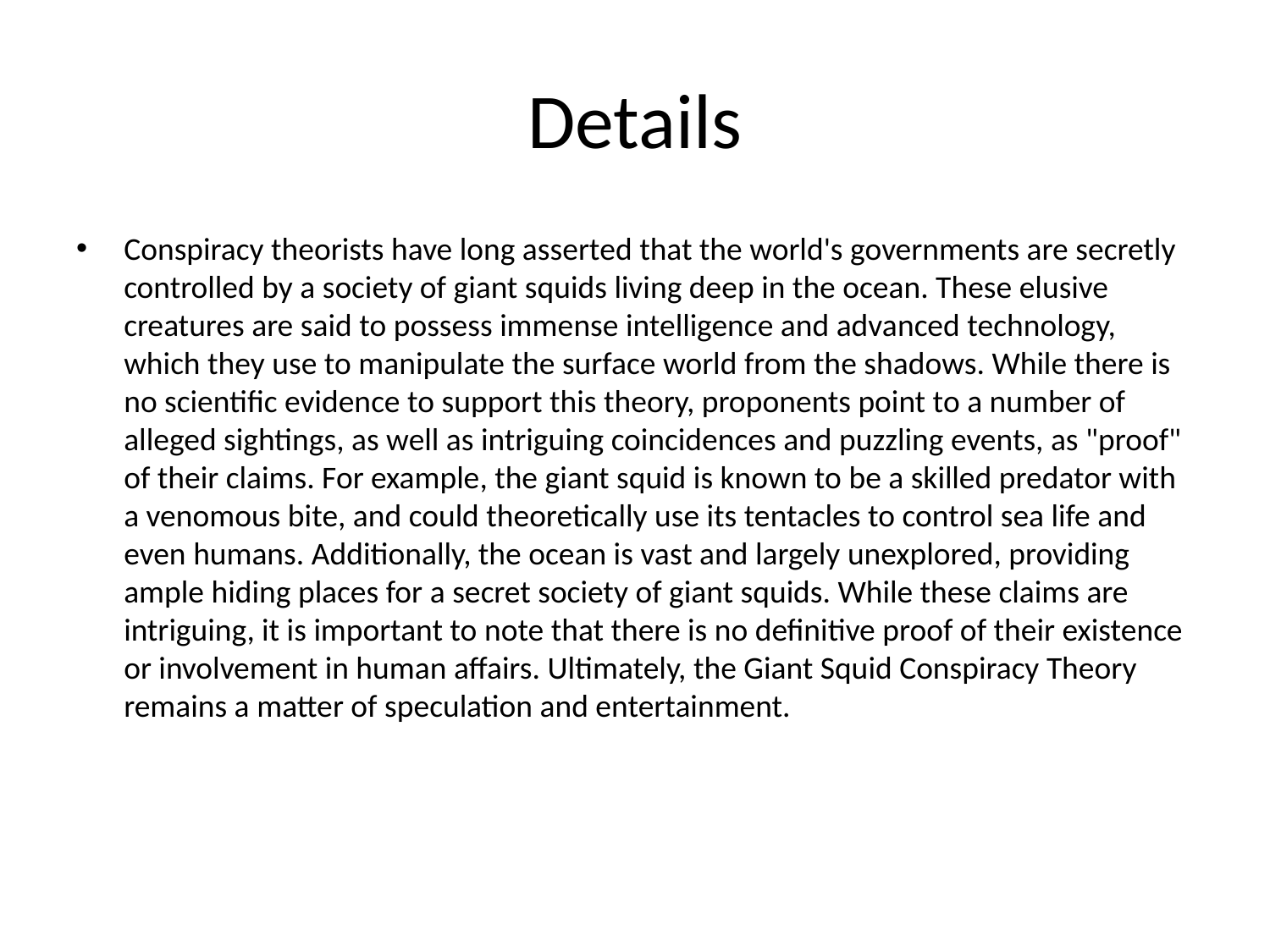

# Details
Conspiracy theorists have long asserted that the world's governments are secretly controlled by a society of giant squids living deep in the ocean. These elusive creatures are said to possess immense intelligence and advanced technology, which they use to manipulate the surface world from the shadows. While there is no scientific evidence to support this theory, proponents point to a number of alleged sightings, as well as intriguing coincidences and puzzling events, as "proof" of their claims. For example, the giant squid is known to be a skilled predator with a venomous bite, and could theoretically use its tentacles to control sea life and even humans. Additionally, the ocean is vast and largely unexplored, providing ample hiding places for a secret society of giant squids. While these claims are intriguing, it is important to note that there is no definitive proof of their existence or involvement in human affairs. Ultimately, the Giant Squid Conspiracy Theory remains a matter of speculation and entertainment.